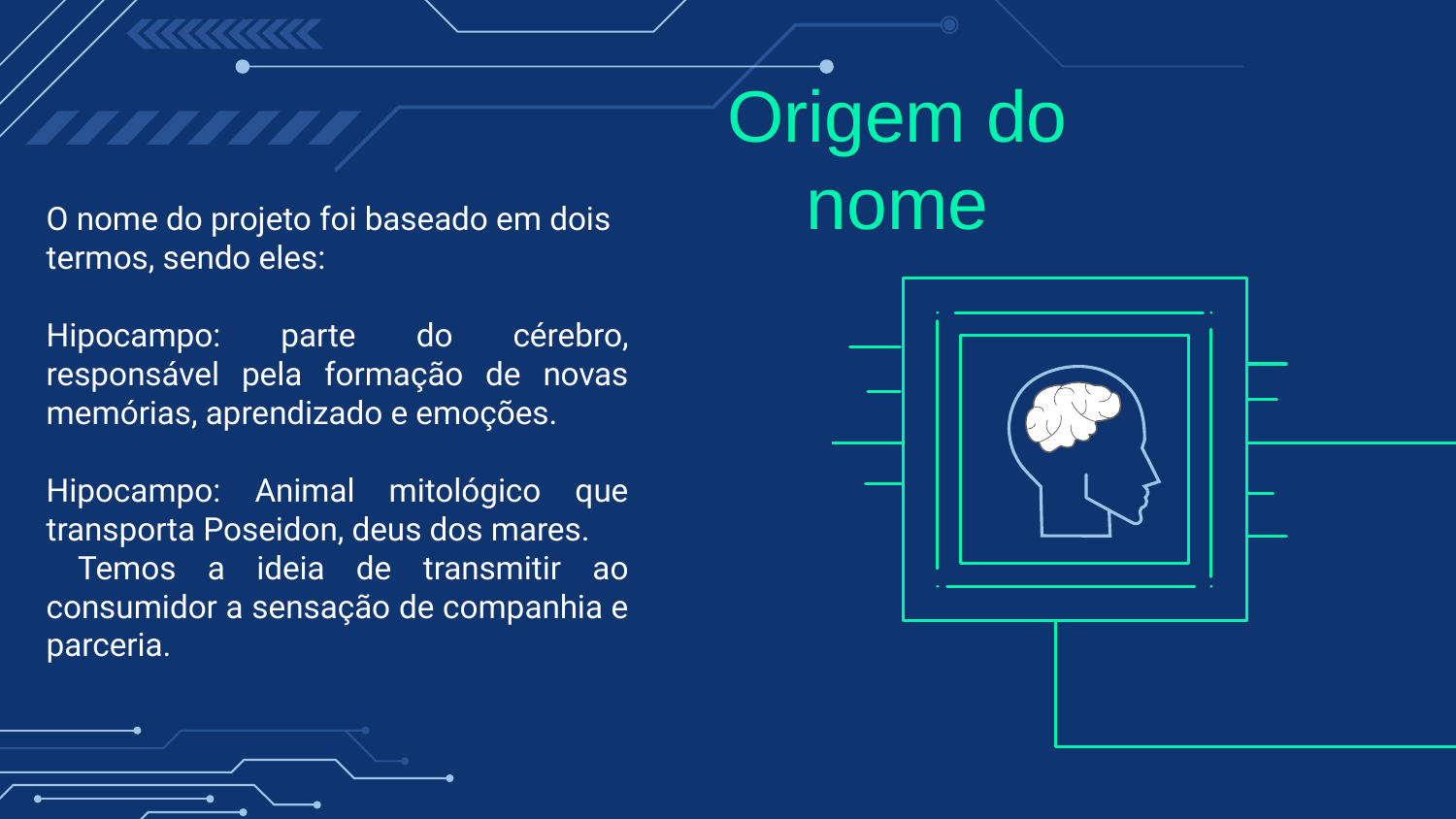

# Origem do nome
O nome do projeto foi baseado em dois termos, sendo eles:

Hipocampo: parte do cérebro, responsável pela formação de novas memórias, aprendizado e emoções.

Hipocampo: Animal mitológico que transporta Poseidon, deus dos mares.
 Temos a ideia de transmitir ao consumidor a sensação de companhia e parceria.